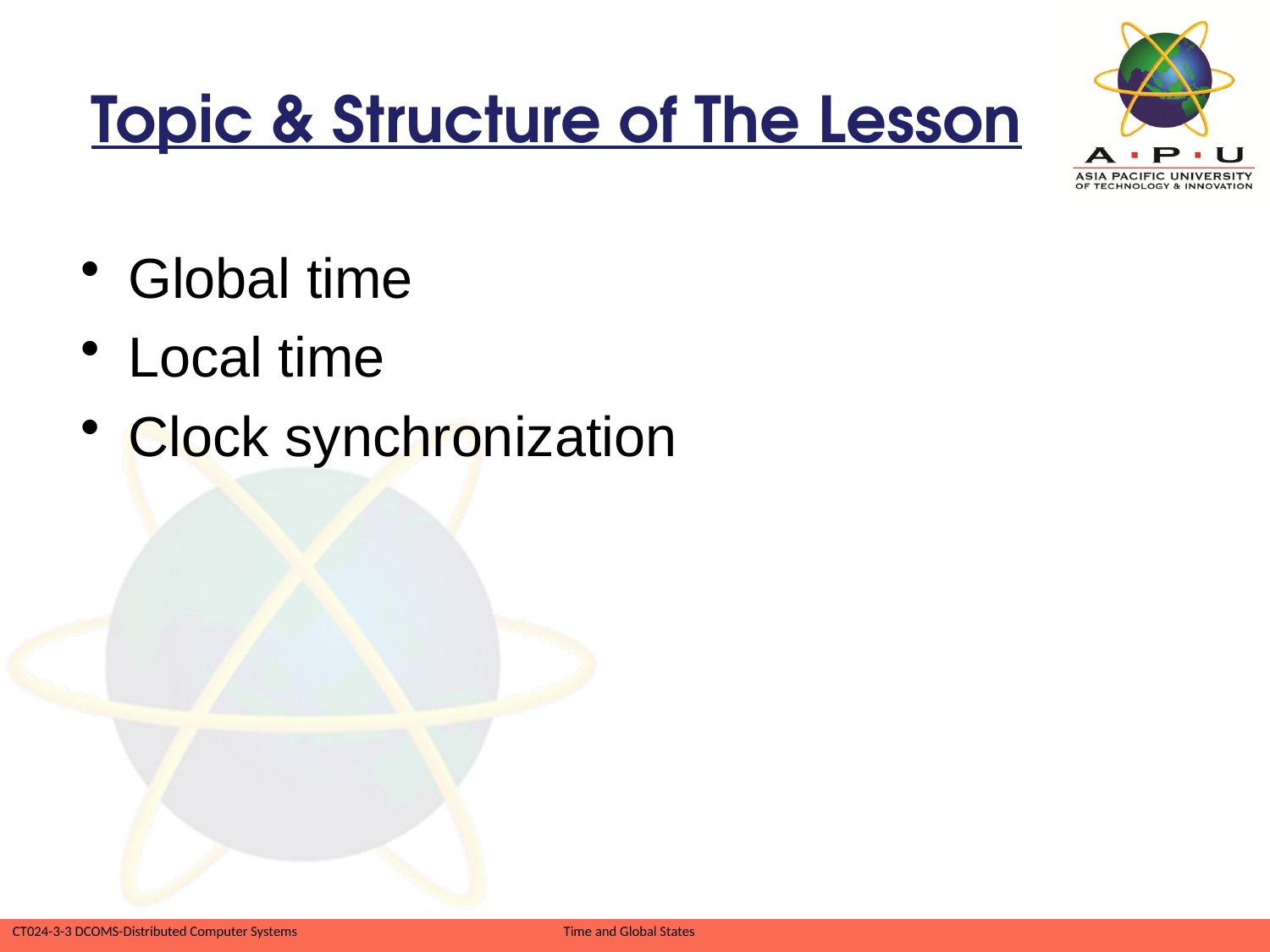

# Topic & Structure of The Lesson
Global time
Local time
Clock synchronization